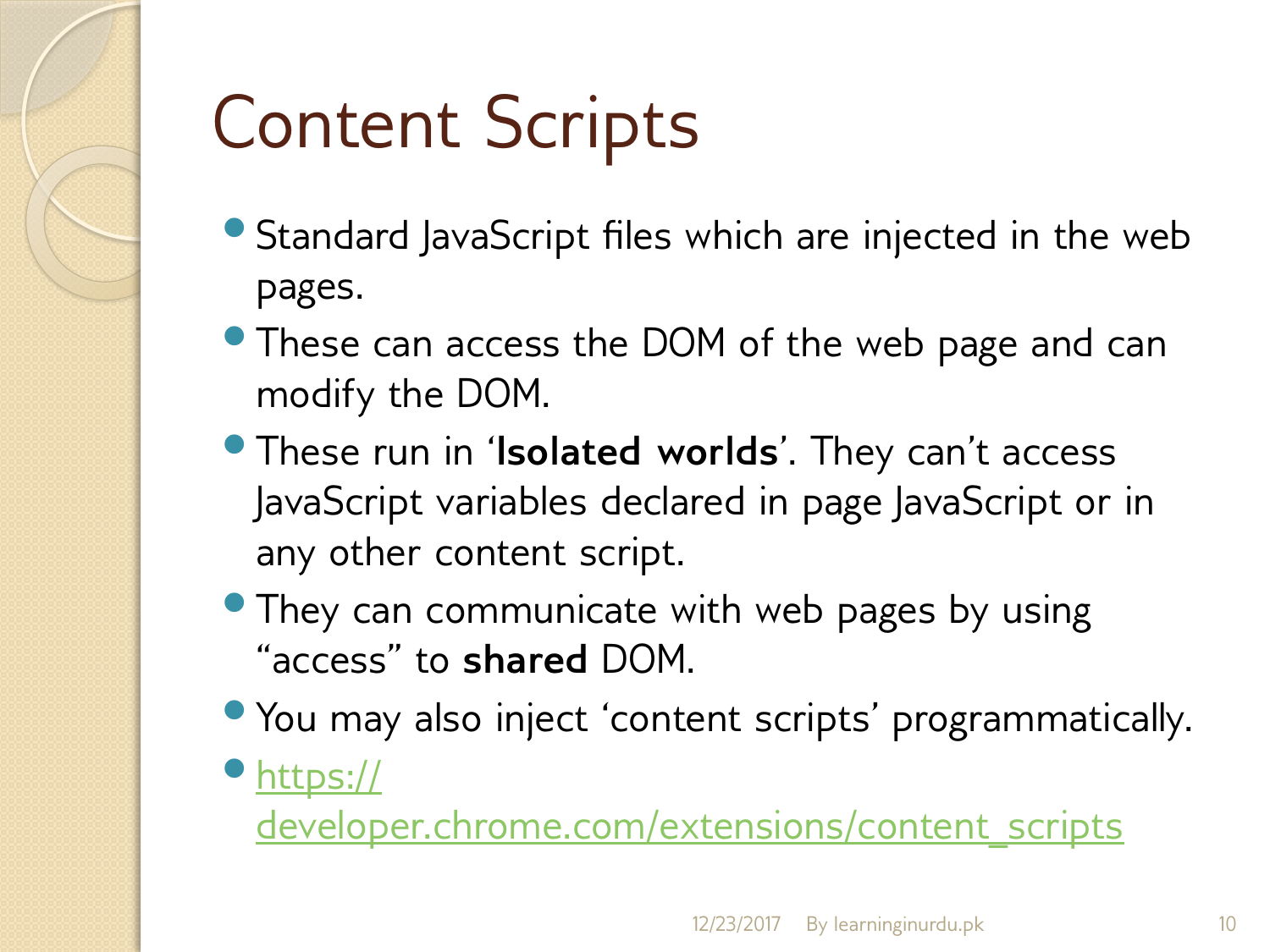

# Content Scripts
Standard JavaScript files which are injected in the web pages.
These can access the DOM of the web page and can modify the DOM.
These run in ‘Isolated worlds’. They can’t access JavaScript variables declared in page JavaScript or in any other content script.
They can communicate with web pages by using “access” to shared DOM.
You may also inject ‘content scripts’ programmatically.
https://developer.chrome.com/extensions/content_scripts

12/23/2017
By learninginurdu.pk
10